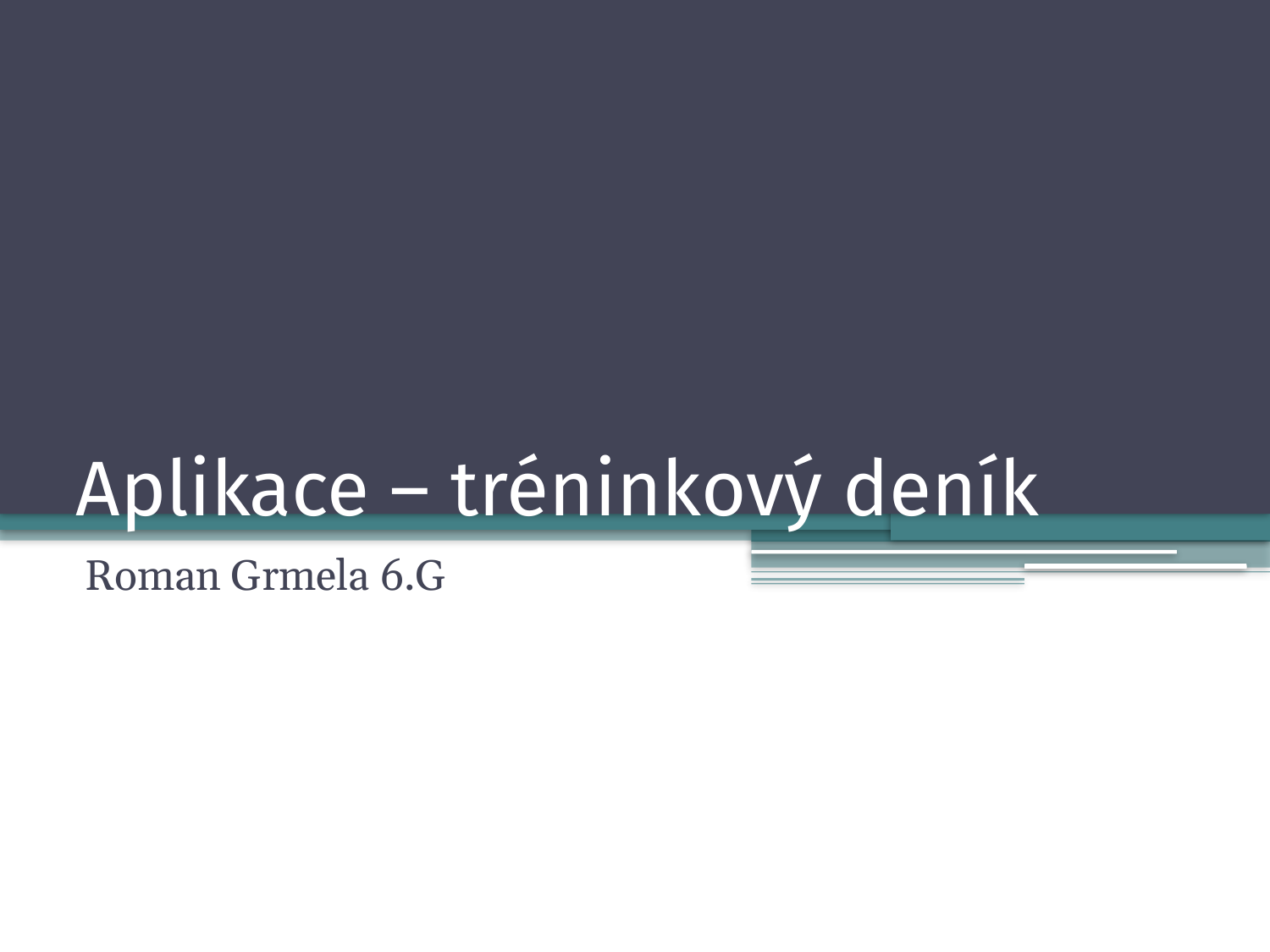

# Aplikace – tréninkový deník
Roman Grmela 6.G